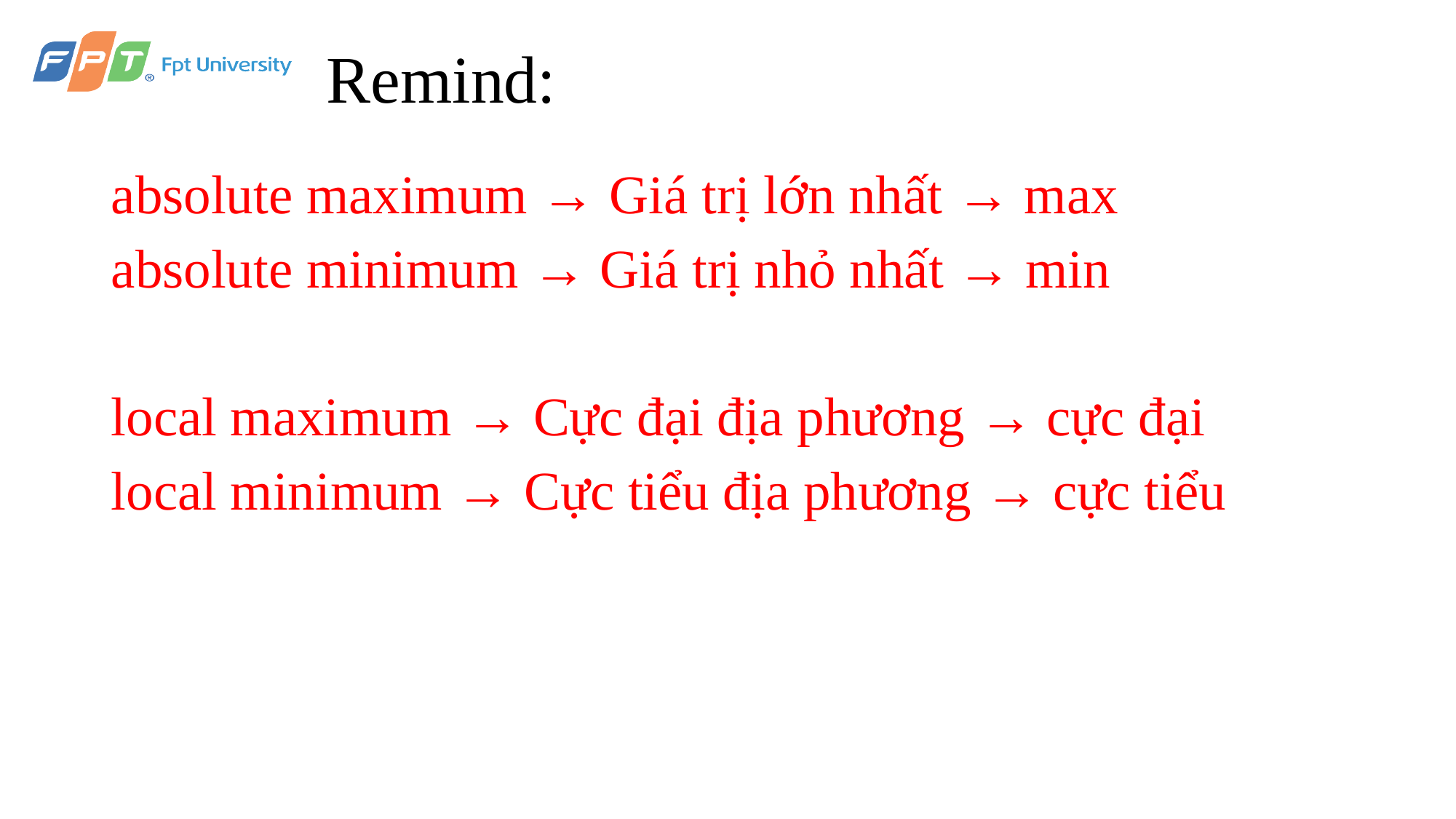

# Remind:
absolute maximum → Giá trị lớn nhất → max
absolute minimum → Giá trị nhỏ nhất → min

local maximum → Cực đại địa phương → cực đại
local minimum → Cực tiểu địa phương → cực tiểu